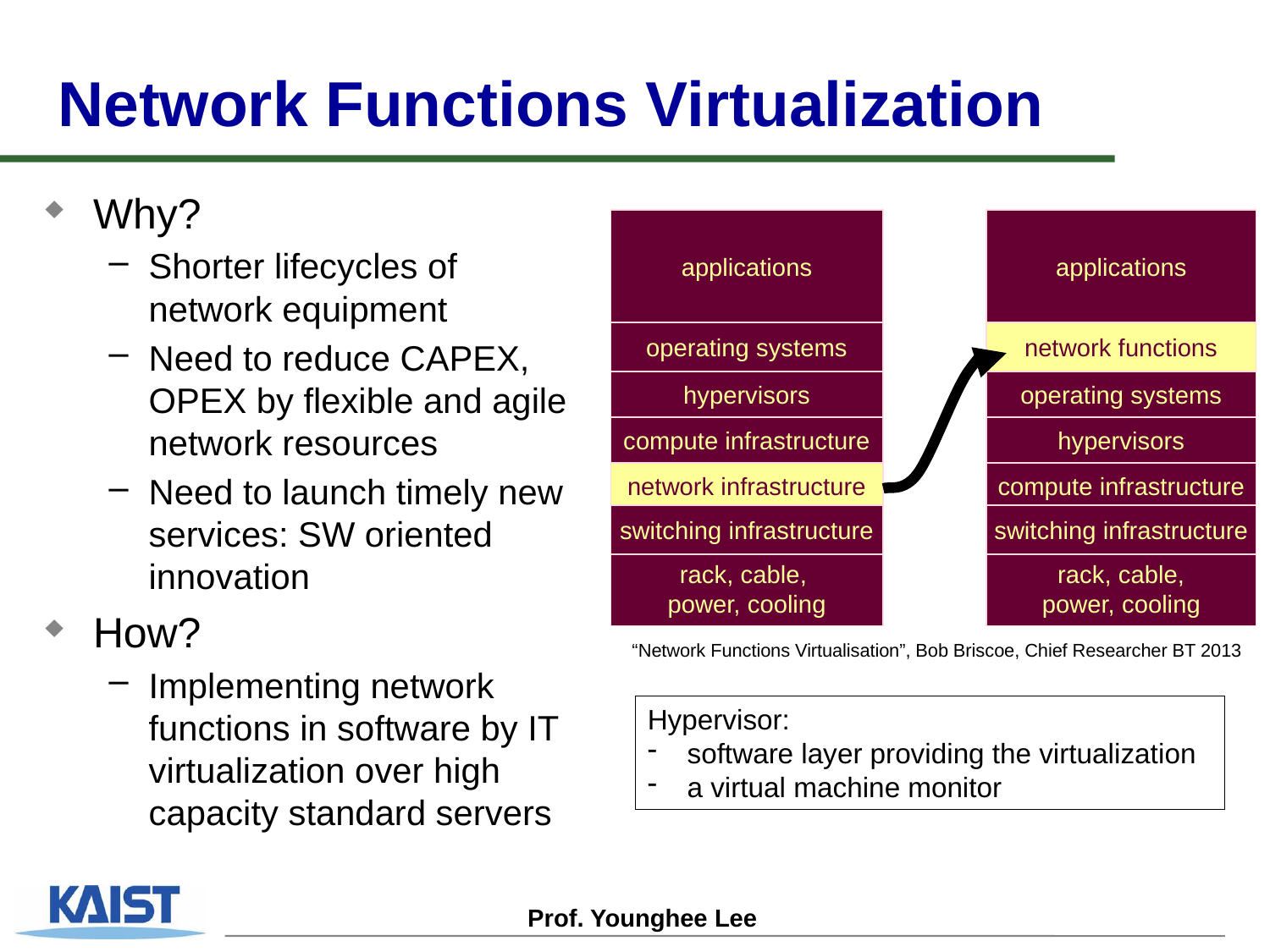

# Network Functions Virtualization
Why?
Shorter lifecycles of network equipment
Need to reduce CAPEX, OPEX by flexible and agile network resources
Need to launch timely new services: SW oriented innovation
How?
Implementing network functions in software by IT virtualization over high capacity standard servers
applications
applications
operating systems
network functions

operating systems
hypervisors
compute infrastructure
hypervisors
network infrastructure
compute infrastructure
switching infrastructure
switching infrastructure
rack, cable,
power, cooling
rack, cable,
power, cooling
“Network Functions Virtualisation”, Bob Briscoe, Chief Researcher BT 2013
Hypervisor:
software layer providing the virtualization
a virtual machine monitor